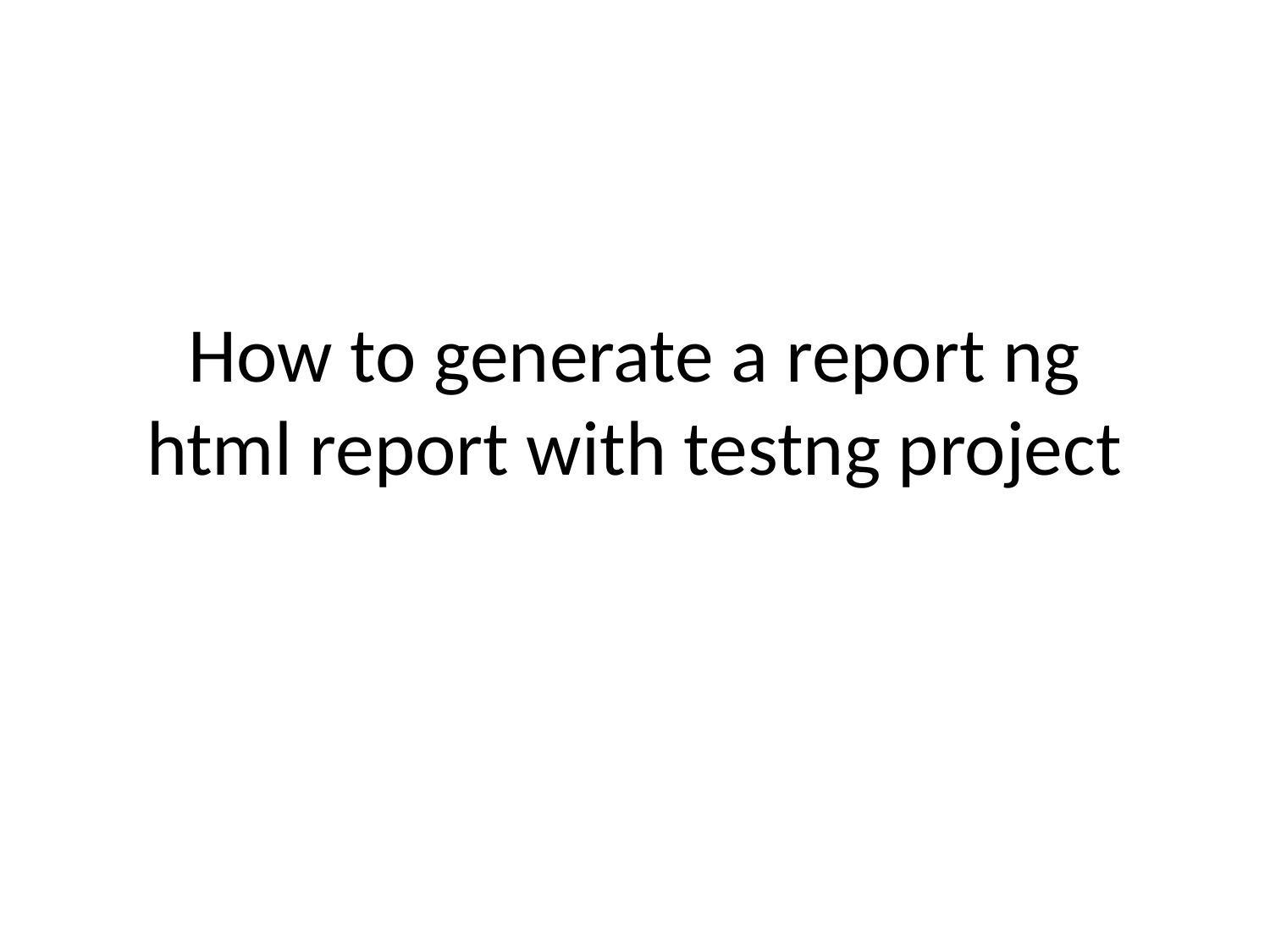

# How to generate a report ng html report with testng project